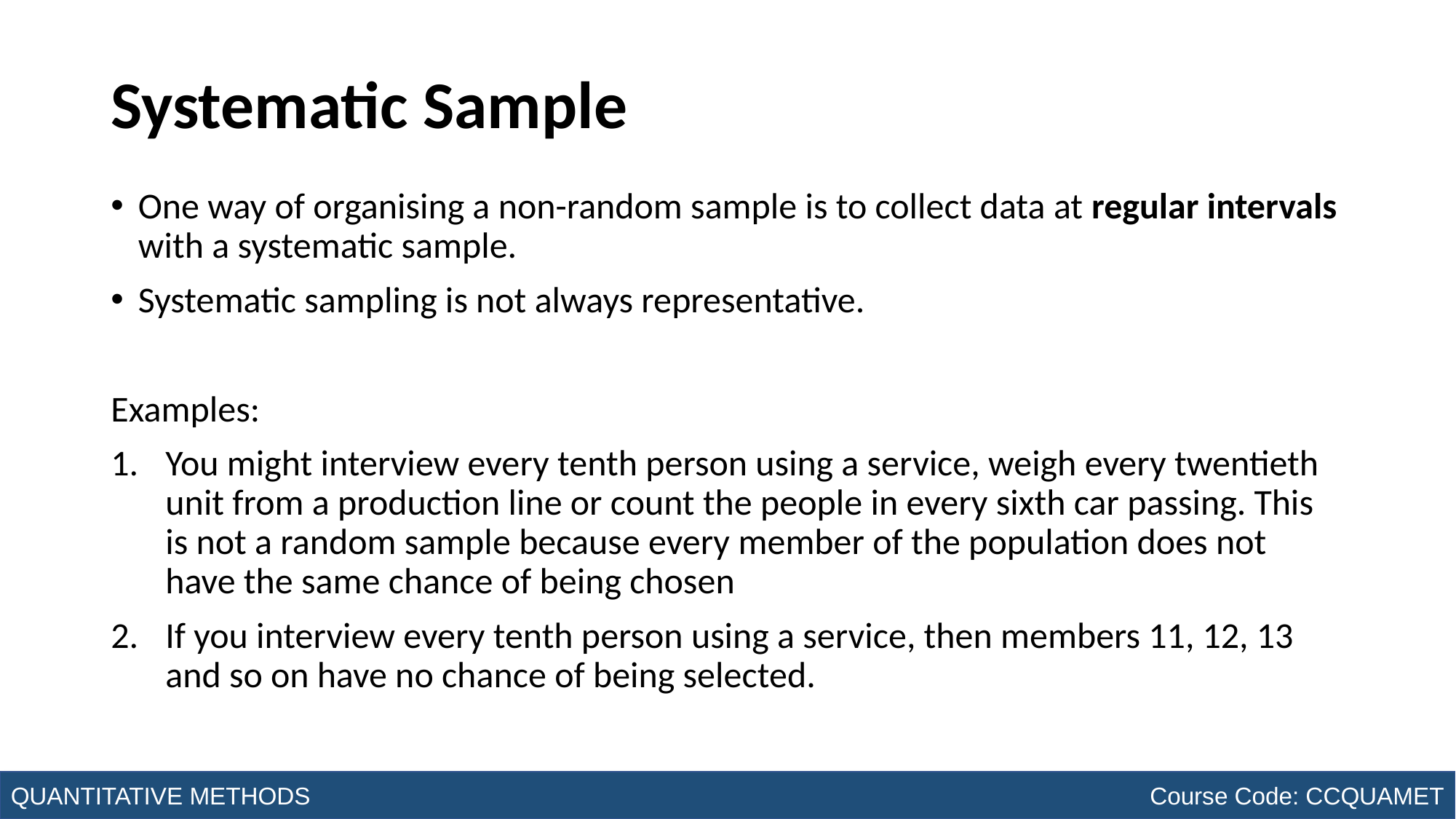

# Systematic Sample
One way of organising a non-random sample is to collect data at regular intervals with a systematic sample.
Systematic sampling is not always representative.

Examples:
You might interview every tenth person using a service, weigh every twentieth unit from a production line or count the people in every sixth car passing. This is not a random sample because every member of the population does not have the same chance of being chosen
If you interview every tenth person using a service, then members 11, 12, 13 and so on have no chance of being selected.

Joseph Marvin R. Imperial
QUANTITATIVE METHODS
NU College of Computing and Information Technologies
Course Code: CCQUAMET